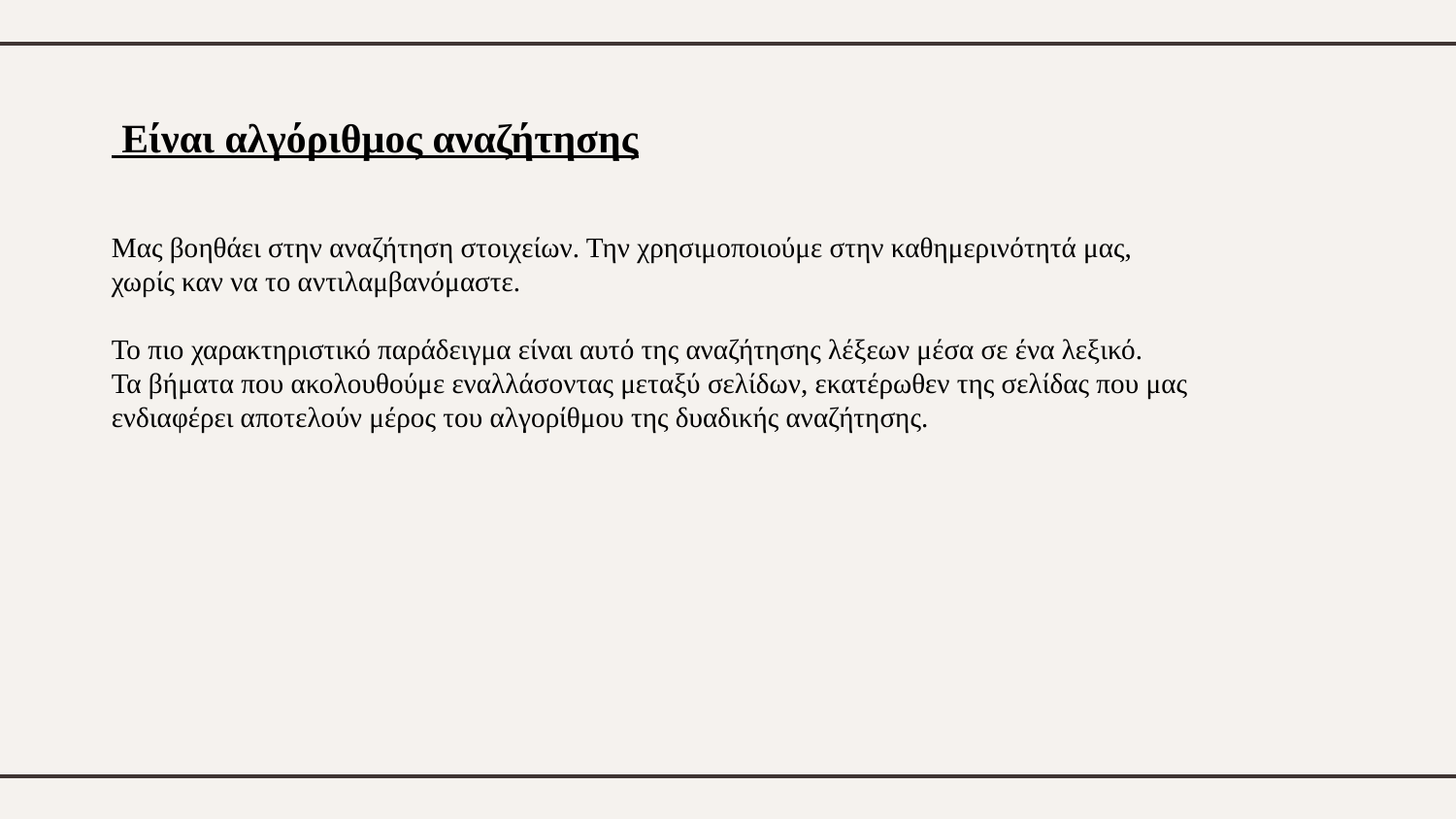

Είναι αλγόριθμος αναζήτησης

Μας βοηθάει στην αναζήτηση στοιχείων. Την χρησιμοποιούμε στην καθημερινότητά μας,
χωρίς καν να το αντιλαμβανόμαστε.

Το πιο χαρακτηριστικό παράδειγμα είναι αυτό της αναζήτησης λέξεων μέσα σε ένα λεξικό.
Τα βήματα που ακολουθούμε εναλλάσοντας μεταξύ σελίδων, εκατέρωθεν της σελίδας που μας
ενδιαφέρει αποτελούν μέρος του αλγορίθμου της δυαδικής αναζήτησης.